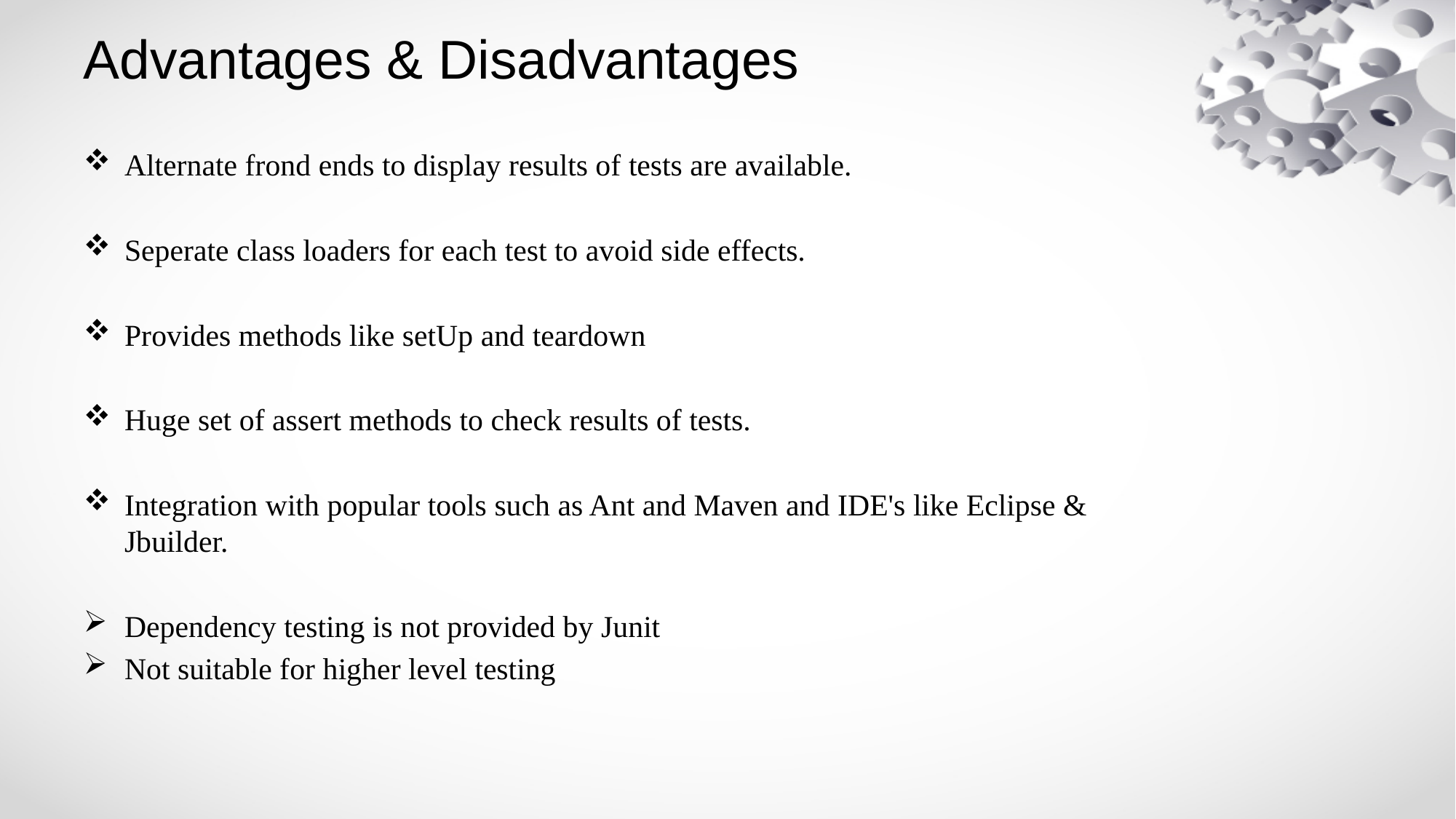

# Advantages & Disadvantages
Alternate frond ends to display results of tests are available.

Seperate class loaders for each test to avoid side effects.

Provides methods like setUp and teardown

Huge set of assert methods to check results of tests.

Integration with popular tools such as Ant and Maven and IDE's like Eclipse & Jbuilder.

Dependency testing is not provided by Junit
Not suitable for higher level testing